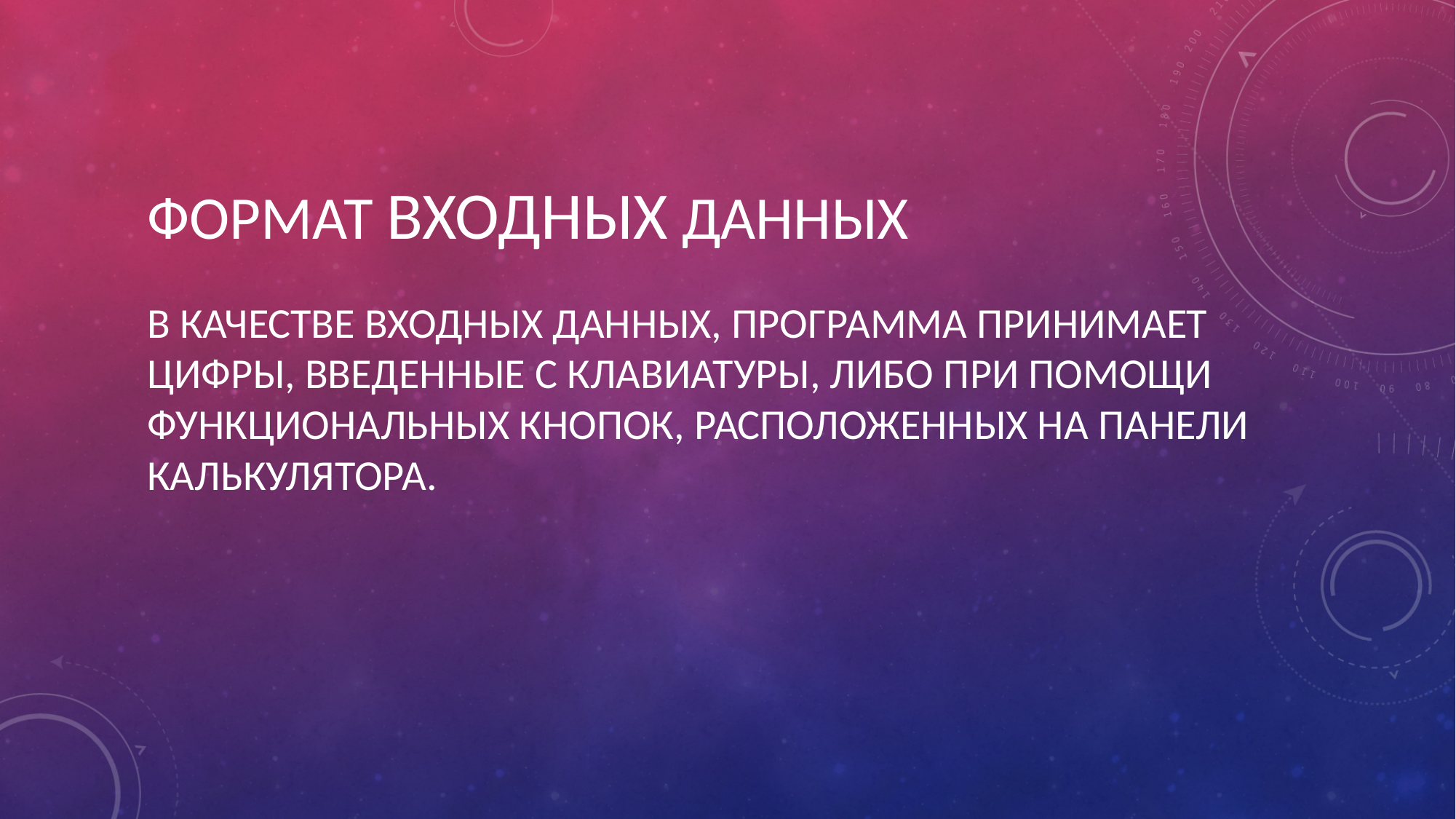

# Формат входных данных
В качестве входных данных, программа принимает цифры, введенные с клавиатуры, либо при помощи функциональных кнопок, расположенных на панели калькулятора.